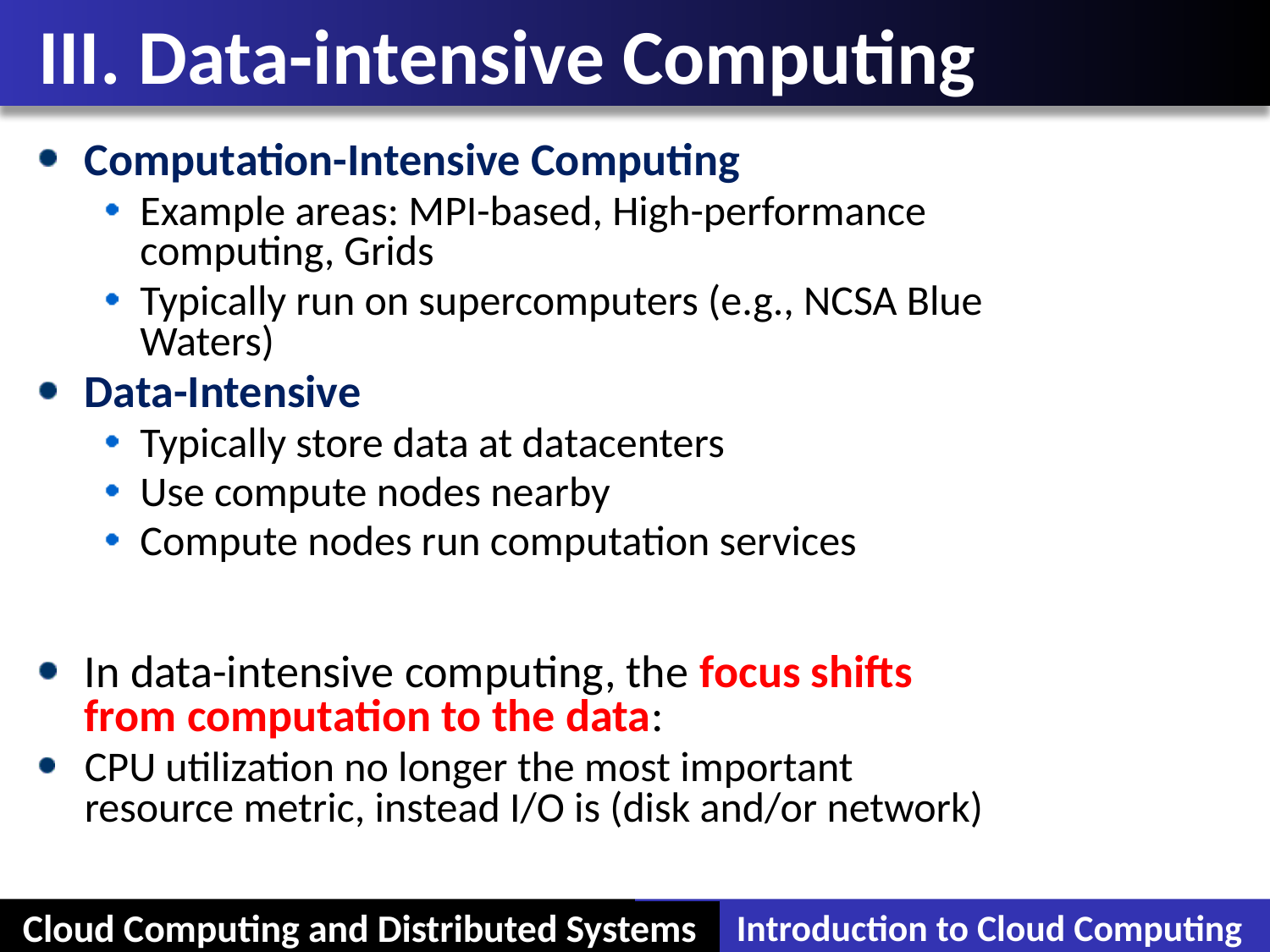

# III. Data-intensive Computing
Computation-Intensive Computing
Example areas: MPI-based, High-performance computing, Grids
Typically run on supercomputers (e.g., NCSA Blue Waters)
Data-Intensive
Typically store data at datacenters
Use compute nodes nearby
Compute nodes run computation services

In data-intensive computing, the focus shifts from computation to the data:
CPU utilization no longer the most important resource metric, instead I/O is (disk and/or network)

Cloud Computing and Distributed Systems
Introduction to Cloud Computing